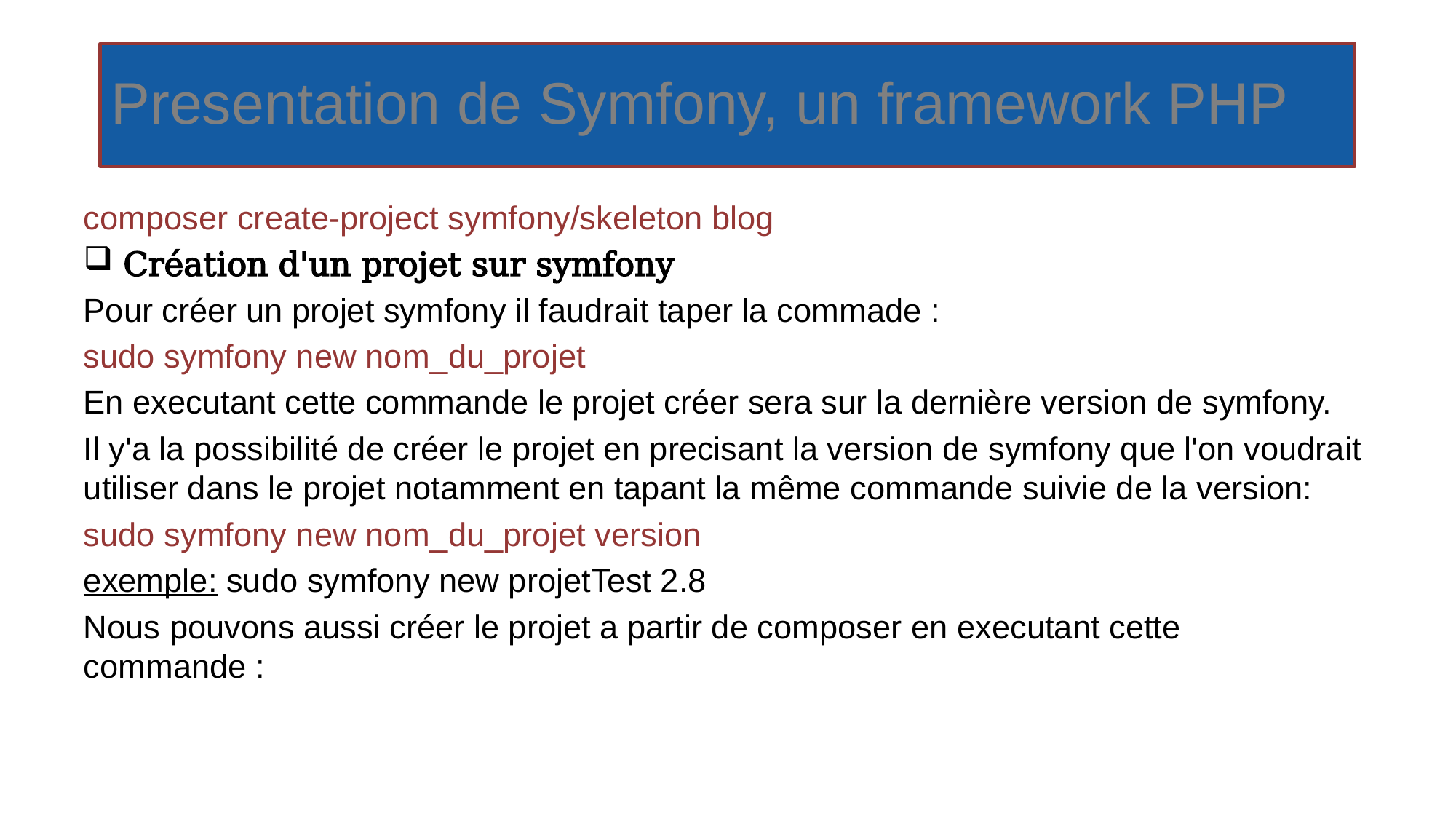

Presentation de Symfony, un framework PHP
composer create-project symfony/skeleton blog
Création d'un projet sur symfony
Pour créer un projet symfony il faudrait taper la commade :
sudo symfony new nom_du_projet
En executant cette commande le projet créer sera sur la dernière version de symfony.
Il y'a la possibilité de créer le projet en precisant la version de symfony que l'on voudrait utiliser dans le projet notamment en tapant la même commande suivie de la version:
sudo symfony new nom_du_projet version
exemple: sudo symfony new projetTest 2.8
Nous pouvons aussi créer le projet a partir de composer en executant cette commande :